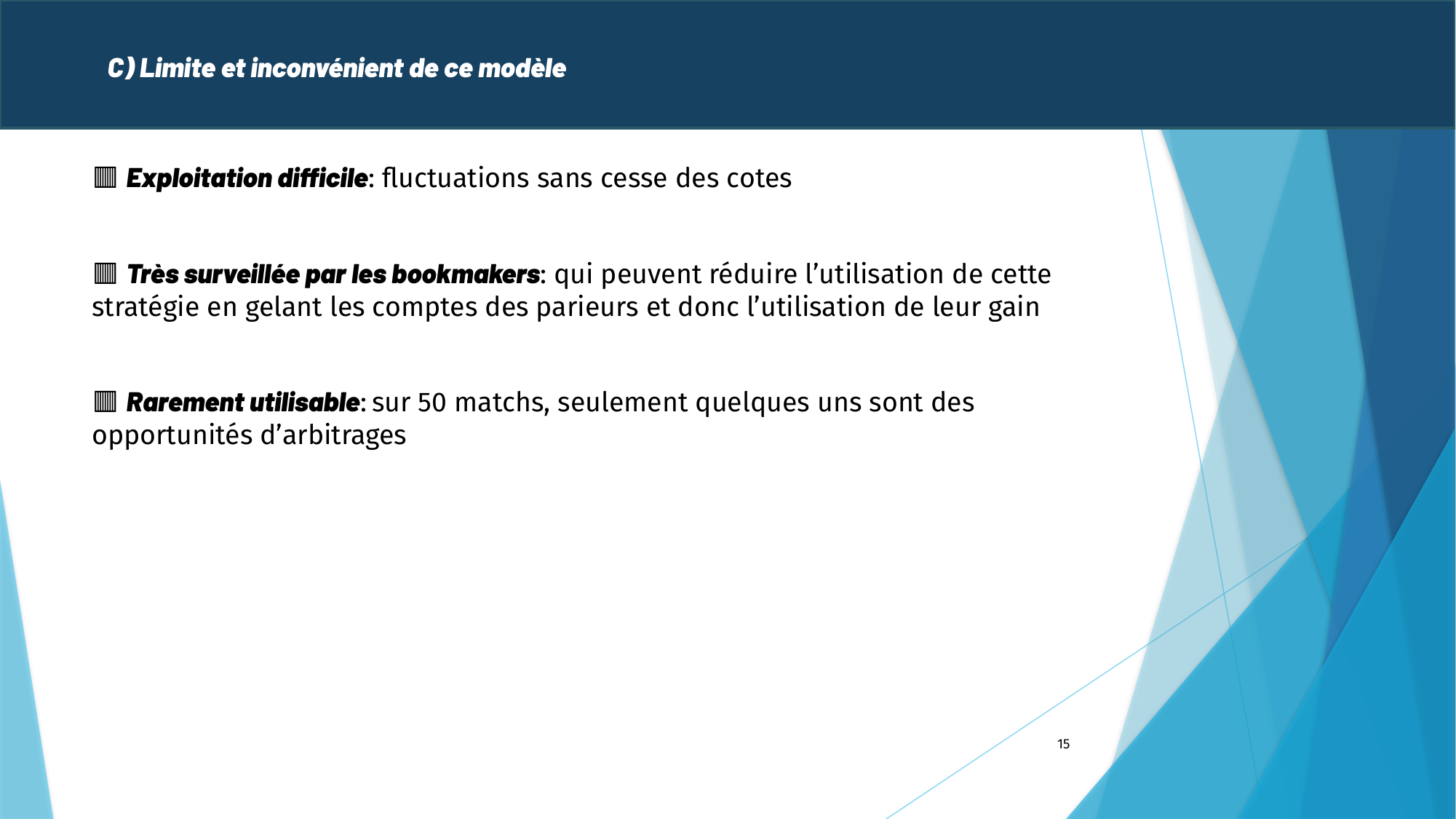

C) Limite et inconvénient de ce modèle

🟥 Exploitation difficile: fluctuations sans cesse des cotes

🟥 Très surveillée par les bookmakers: qui peuvent réduire l’utilisation de cette stratégie en gelant les comptes des parieurs et donc l’utilisation de leur gain

🟥 Rarement utilisable: sur 50 matchs, seulement quelques uns sont des opportunités d’arbitrages

15